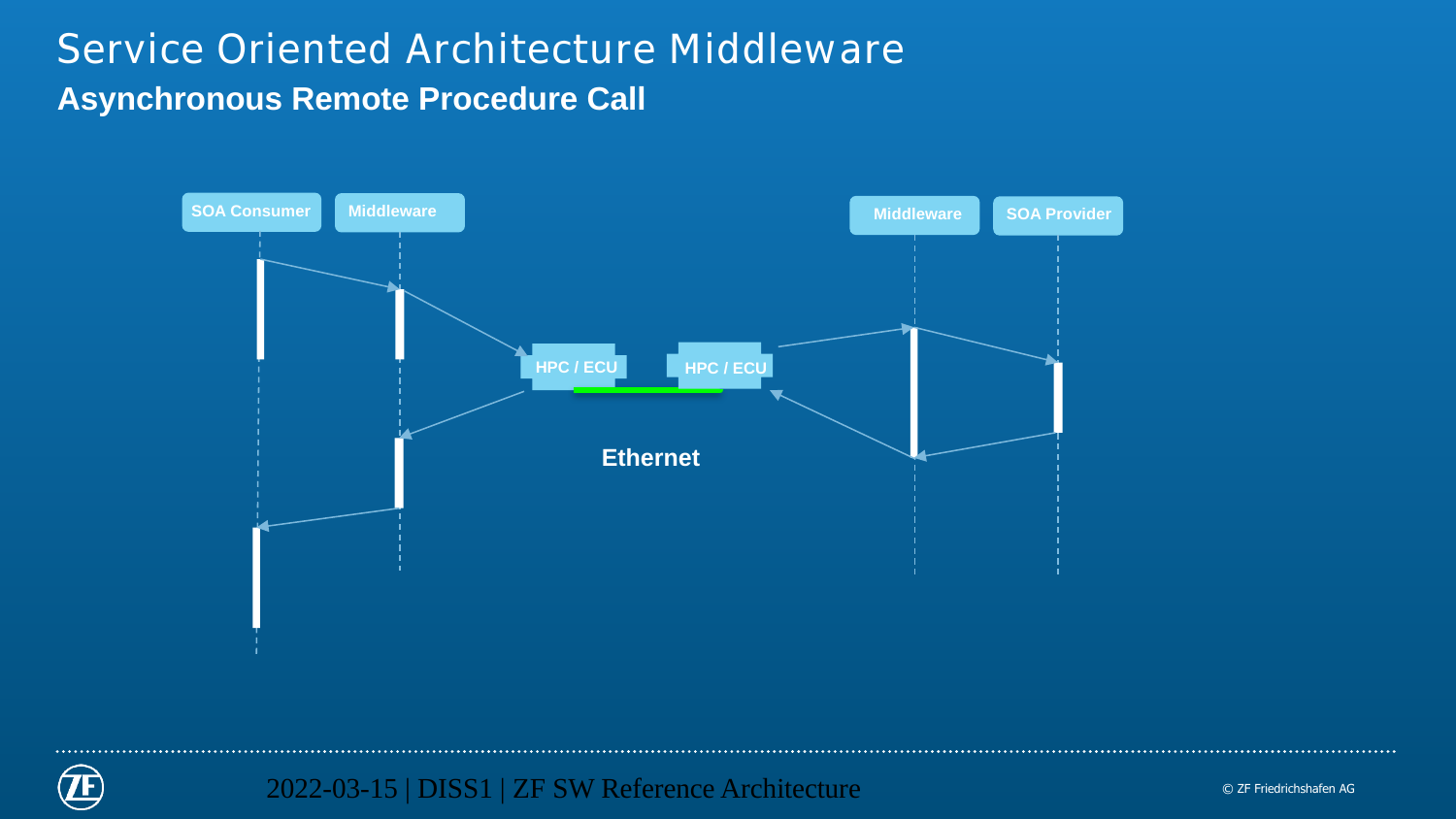

# Service Oriented Architecture Middleware
Asynchronous Remote Procedure Call

SOA Consumer

Middleware

Middleware

SOA Provider

HPC / ECU
HPC / ECU

Ethernet

2022-03-15 | DISS1 | ZF SW Reference Architecture
8